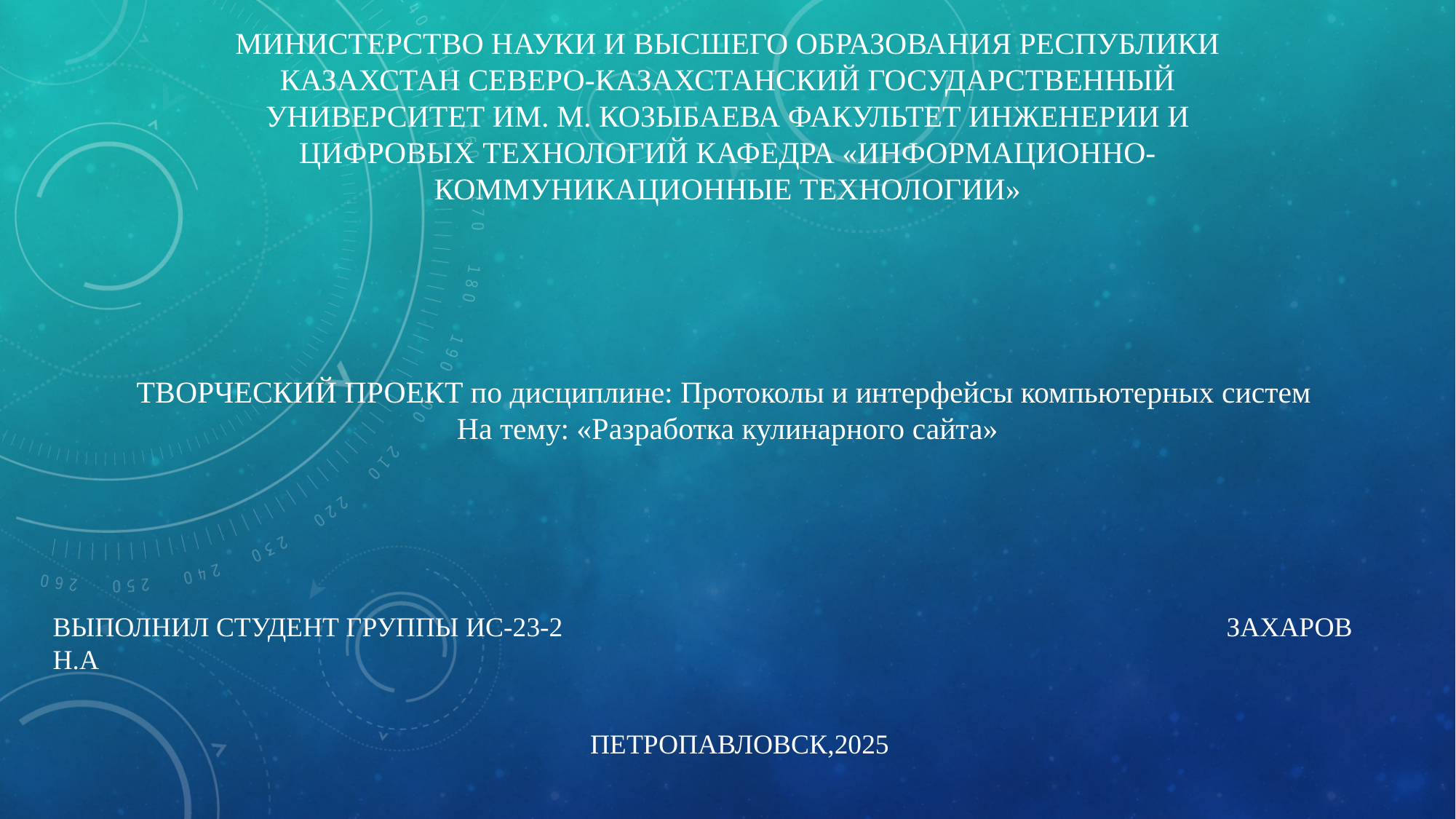

# Министерство науки и высшего образования Республики Казахстан Северо-Казахстанский государственный университет им. М. Козыбаева Факультет инженерии и цифровых технологий Кафедра «Информационно-коммуникационные технологии»
ТВОРЧЕСКИЙ ПРОЕКТ по дисциплине: Протоколы и интерфейсы компьютерных систем
На тему: «Разработка кулинарного сайта»
Выполнил студент группы ИС-23-2                                                                                                Захаров Н.А
Петропавловск,2025